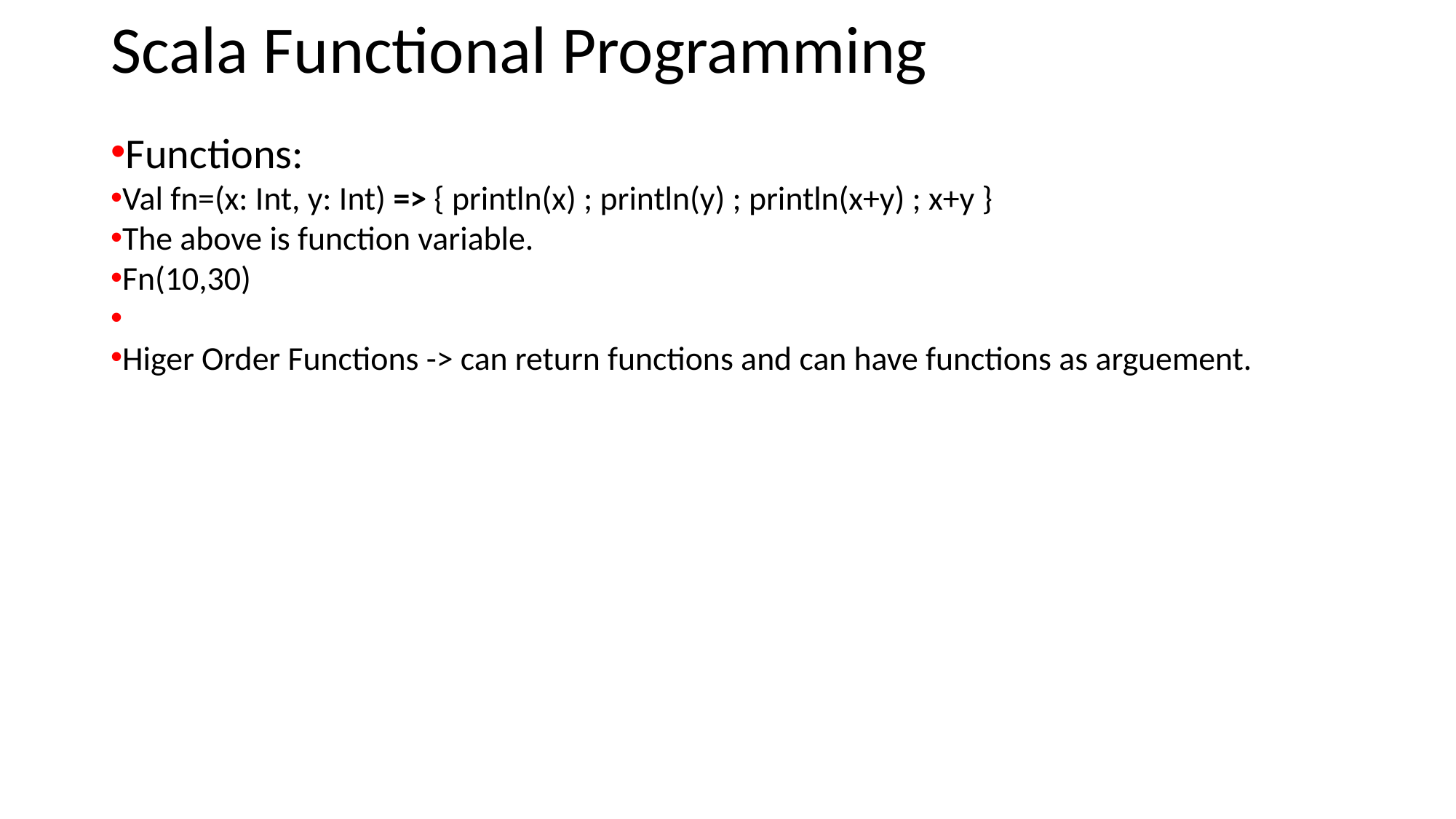

Scala Functional Programming
Functions:
Val fn=(x: Int, y: Int) => { println(x) ; println(y) ; println(x+y) ; x+y }
The above is function variable.
Fn(10,30)

Higer Order Functions -> can return functions and can have functions as arguement.